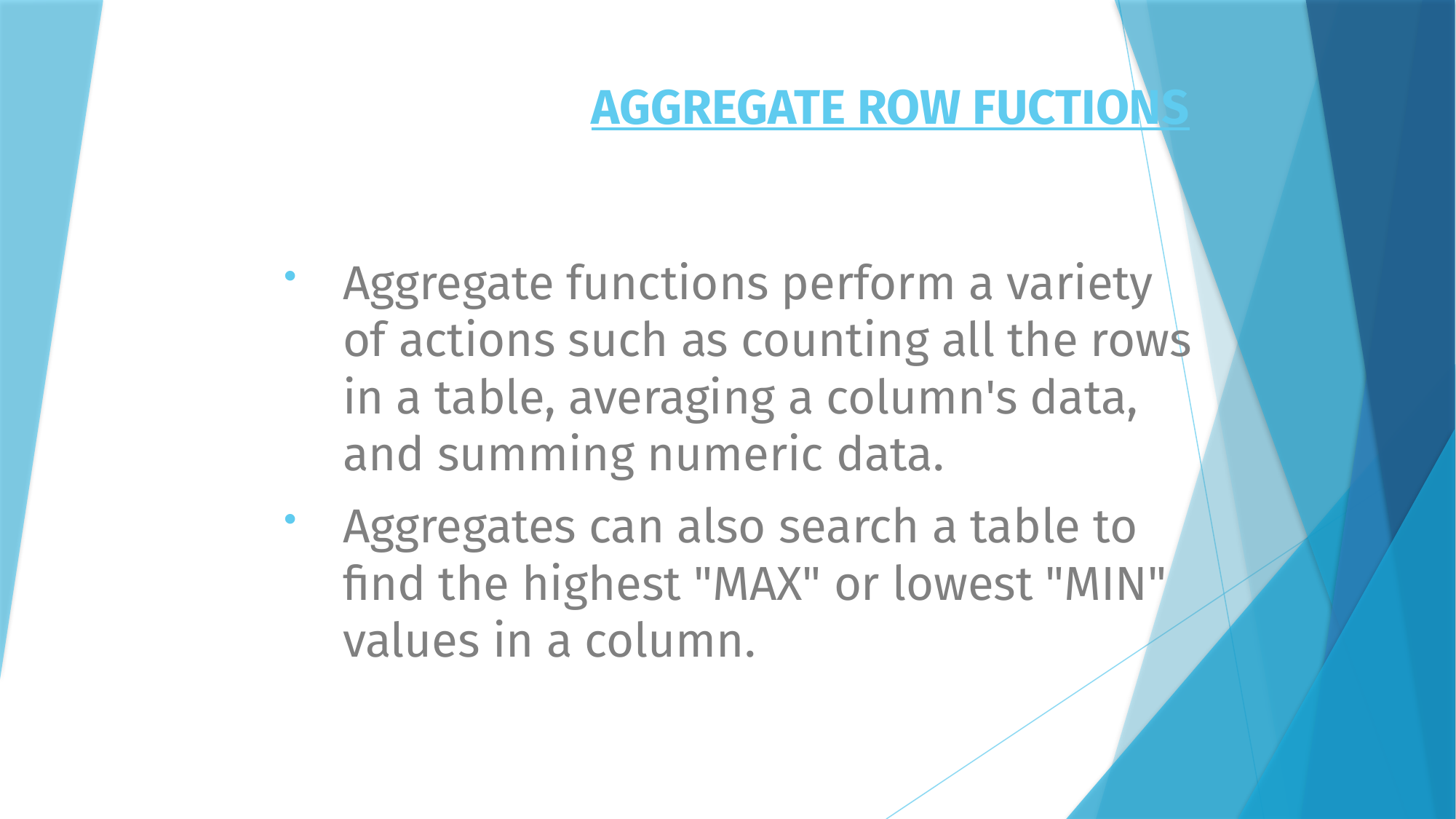

# AGGREGATE ROW FUCTIONS

Aggregate functions perform a variety of actions such as counting all the rows in a table, averaging a column's data, and summing numeric data.
Aggregates can also search a table to find the highest "MAX" or lowest "MIN" values in a column.